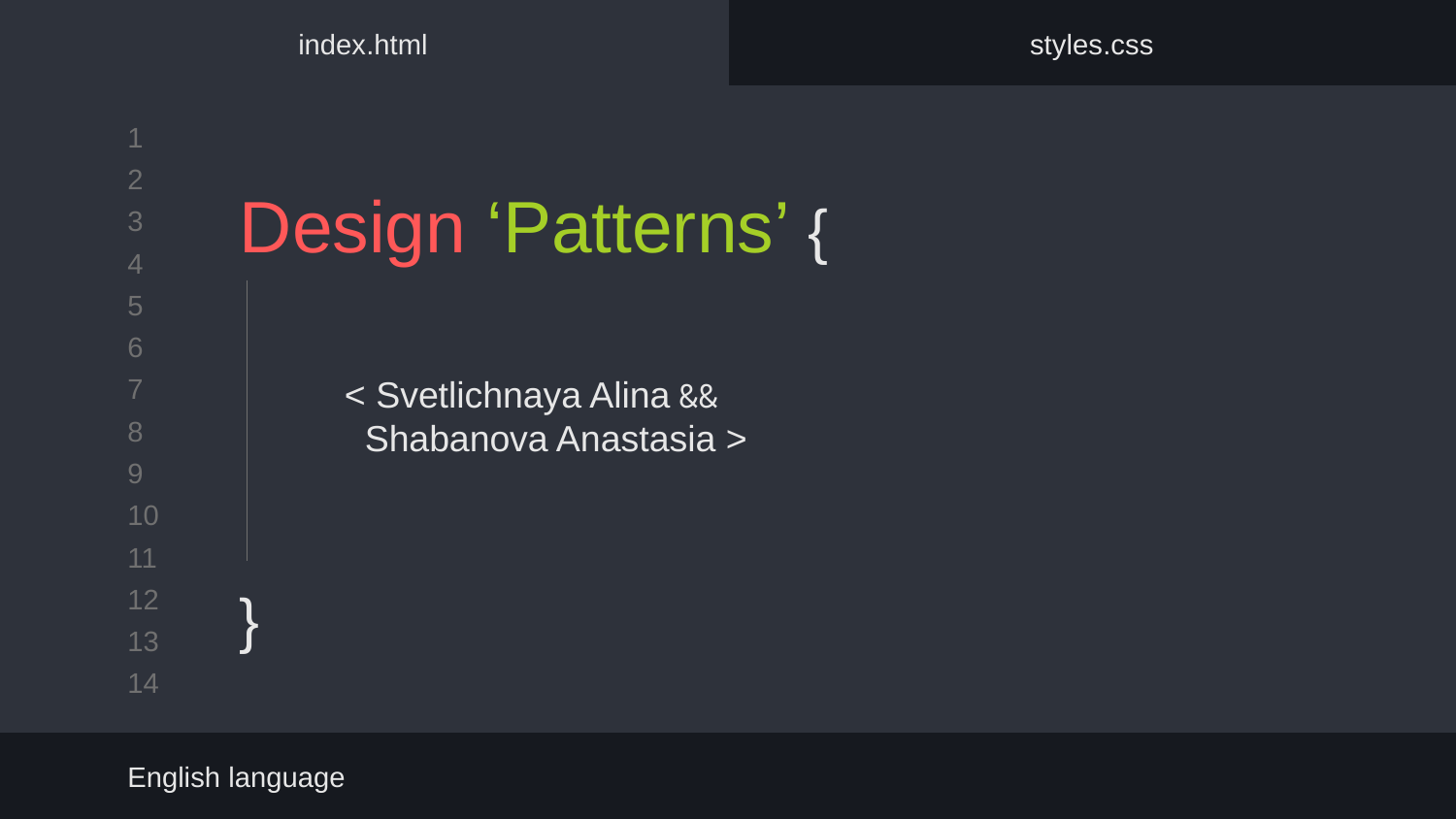

index.html
styles.css
# Design ‘Patterns’ {
}
< Svetlichnaya Alina &&
  Shabanova Anastasia >
English language